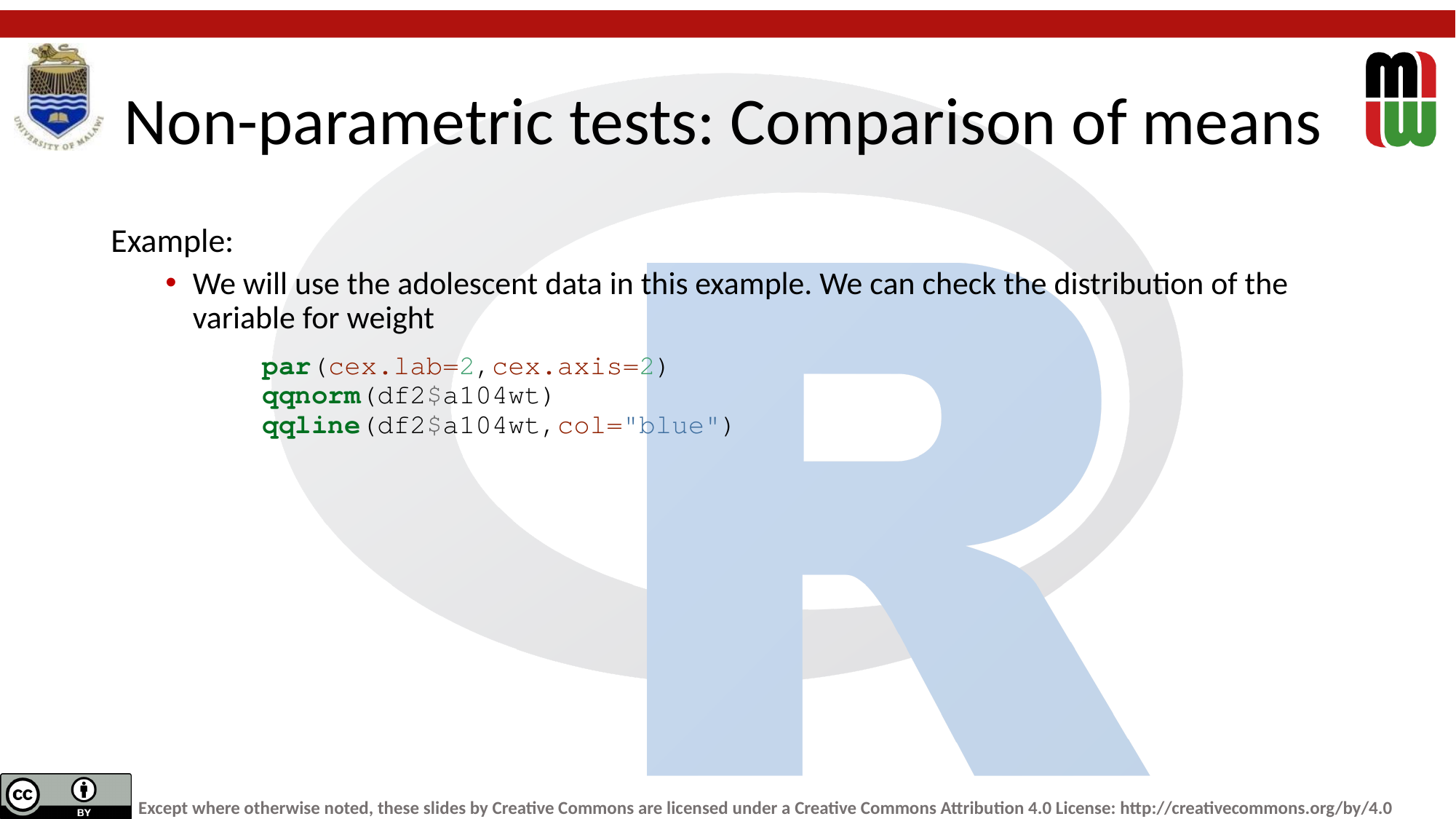

# Non-parametric tests: Comparison of means
Example:
We will use the adolescent data in this example. We can check the distribution of the variable for weight
par(cex.lab=2,cex.axis=2)
qqnorm(df2$a104wt)
qqline(df2$a104wt,col="blue")